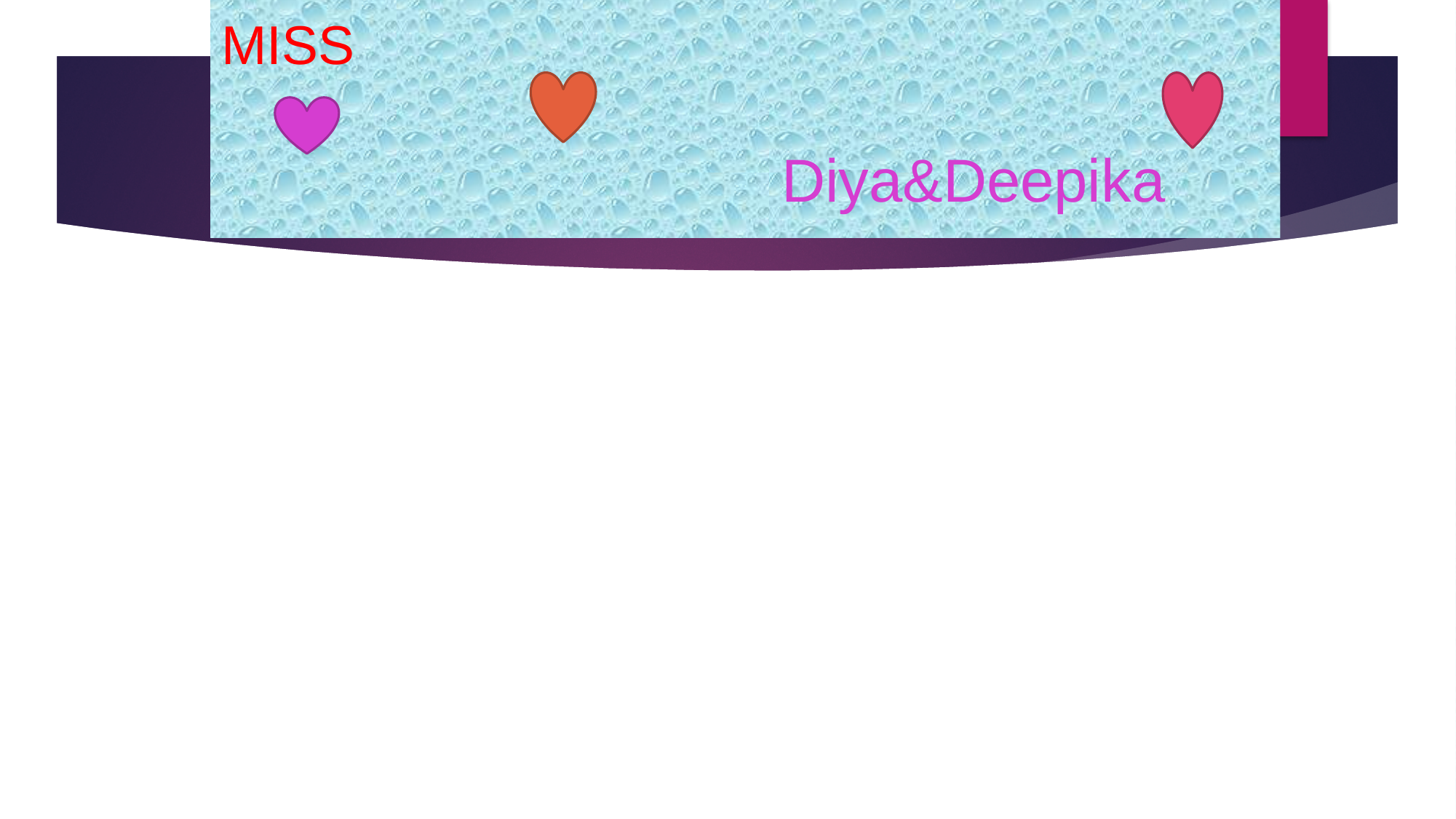

# THANK YOU SHINTU MISS & VINEETHA MISS Diya&Deepika